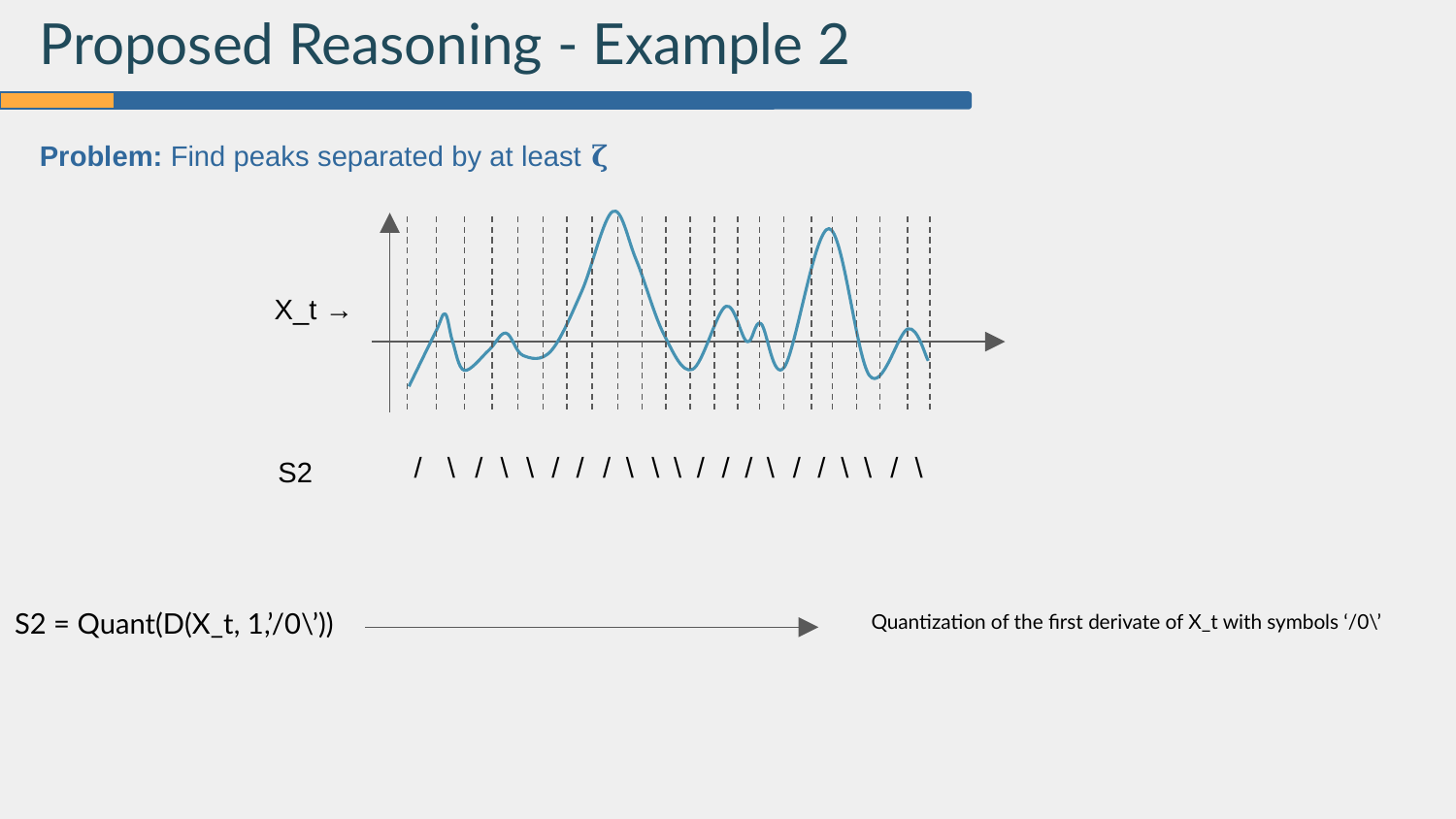

Proposed Reasoning - Example 2

Problem: Find peaks separated by at least 𝛇

X_t →
S2
\
/
/
\
/
\
\
/
/
/
\
\
\
/
/
/
\
/
/
\
\
S2 = Quant(D(X_t, 1,’/0\’))
Quantization of the first derivate of X_t with symbols ‘/0\’